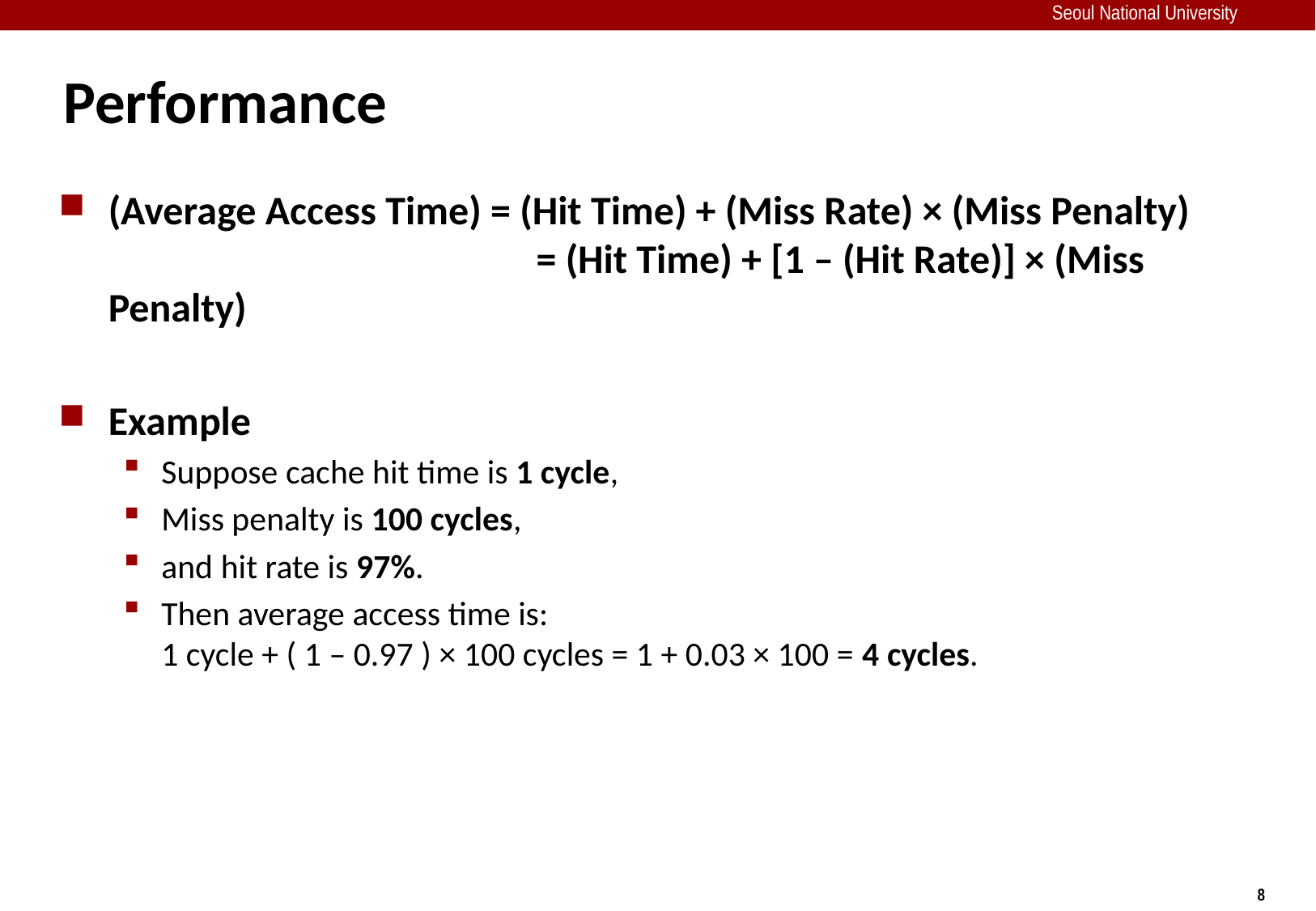

# Performance
(Average Access Time) = (Hit Time) + (Miss Rate) × (Miss Penalty)
			       = (Hit Time) + [1 – (Hit Rate)] × (Miss Penalty)

Example
Suppose cache hit time is 1 cycle,
Miss penalty is 100 cycles,
and hit rate is 97%.
Then average access time is:
1 cycle + ( 1 – 0.97 ) × 100 cycles = 1 + 0.03 × 100 = 4 cycles.